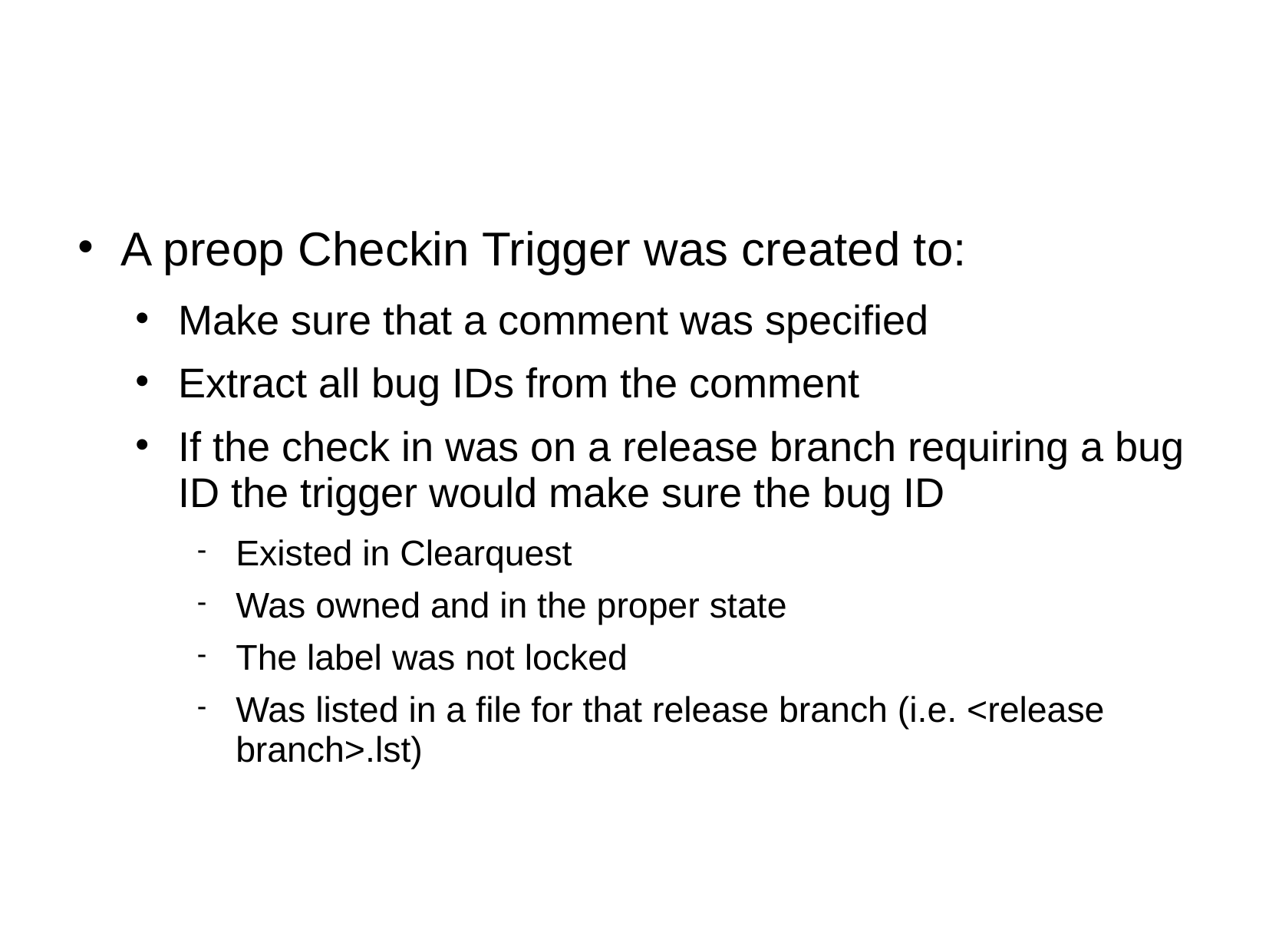

Trigger
A preop Checkin Trigger was created to:
Make sure that a comment was specified
Extract all bug IDs from the comment
If the check in was on a release branch requiring a bug ID the trigger would make sure the bug ID
Existed in Clearquest
Was owned and in the proper state
The label was not locked
Was listed in a file for that release branch (i.e. <release branch>.lst)